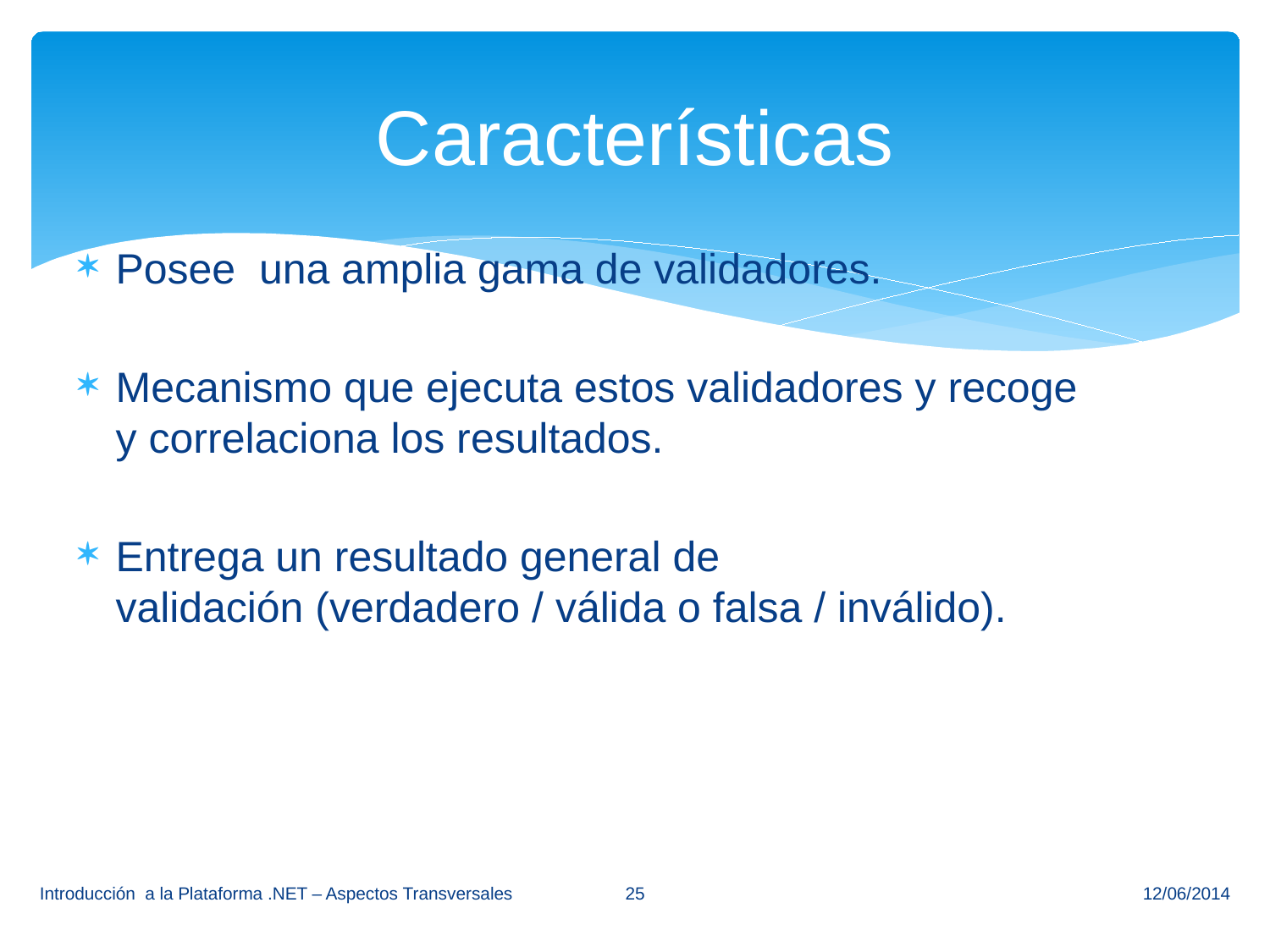

# Características
Posee  una amplia gama de validadores.

Mecanismo que ejecuta estos validadores y recoge y correlaciona los resultados.

Entrega un resultado general de validación (verdadero / válida o falsa / inválido).

25
Introducción  a la Plataforma .NET – Aspectos Transversales
12/06/2014